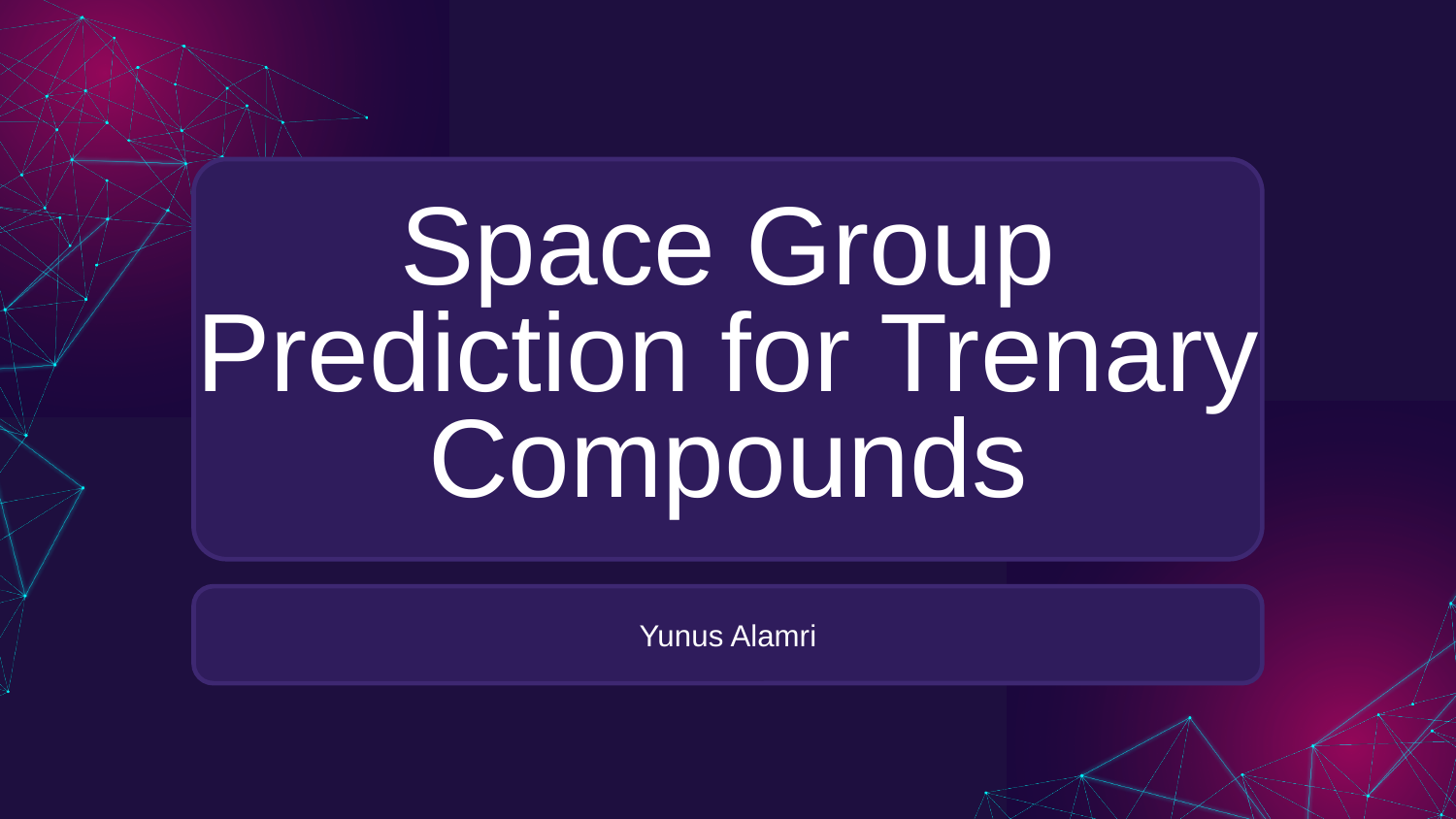

# Space Group Prediction for Trenary Compounds

Yunus Alamri